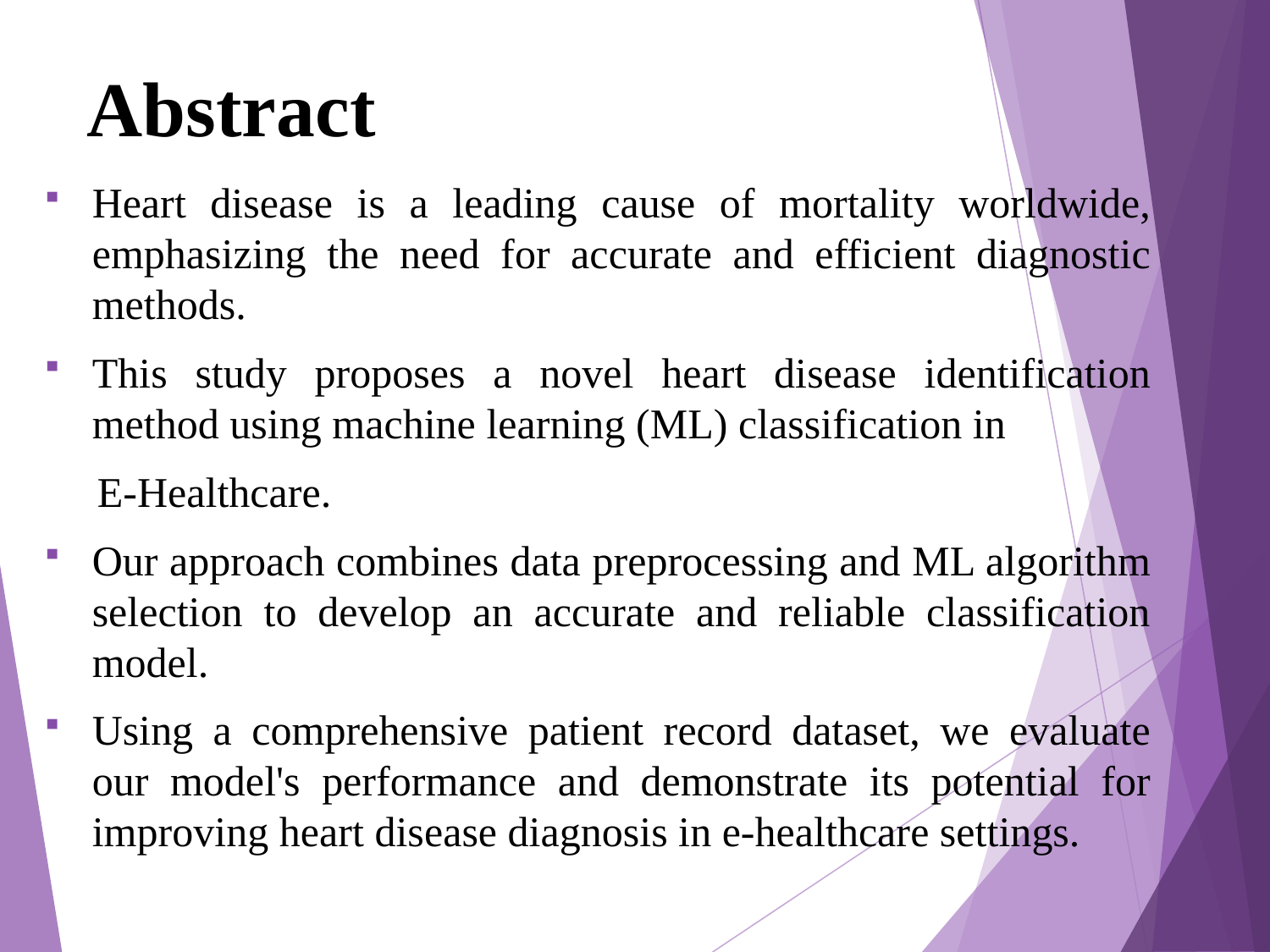

# Abstract
Heart disease is a leading cause of mortality worldwide, emphasizing the need for accurate and efficient diagnostic methods.
This study proposes a novel heart disease identification method using machine learning (ML) classification in
     E-Healthcare.
Our approach combines data preprocessing and ML algorithm selection to develop an accurate and reliable classification model.
Using a comprehensive patient record dataset, we evaluate our model's performance and demonstrate its potential for improving heart disease diagnosis in e-healthcare settings.